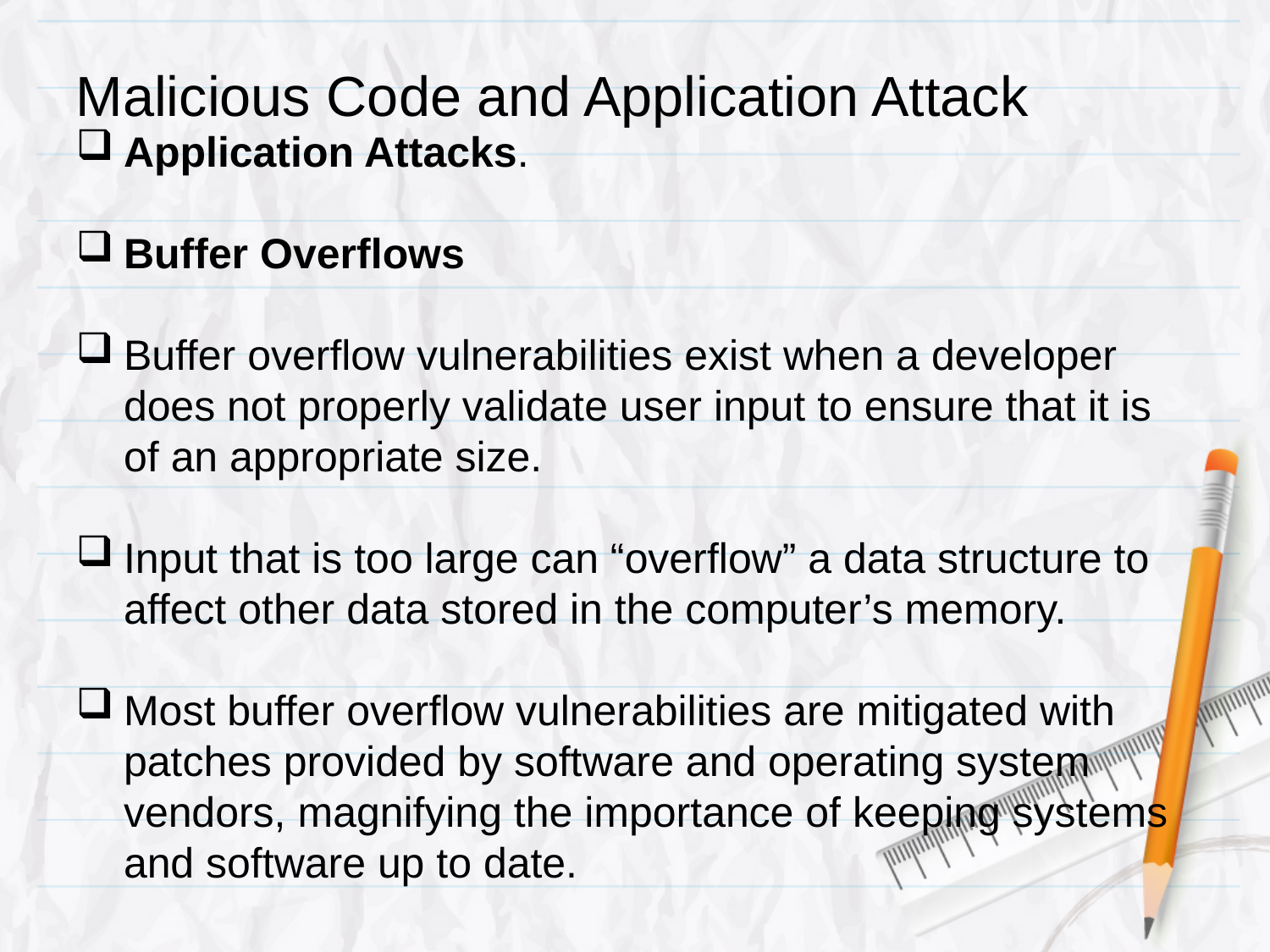

# Malicious Code and Application Attack
Application Attacks.

Buffer Overflows

Buffer overflow vulnerabilities exist when a developer does not properly validate user input to ensure that it is of an appropriate size.

Input that is too large can “overflow” a data structure to affect other data stored in the computer’s memory.

Most buffer overflow vulnerabilities are mitigated with patches provided by software and operating system vendors, magnifying the importance of keeping systems and software up to date.